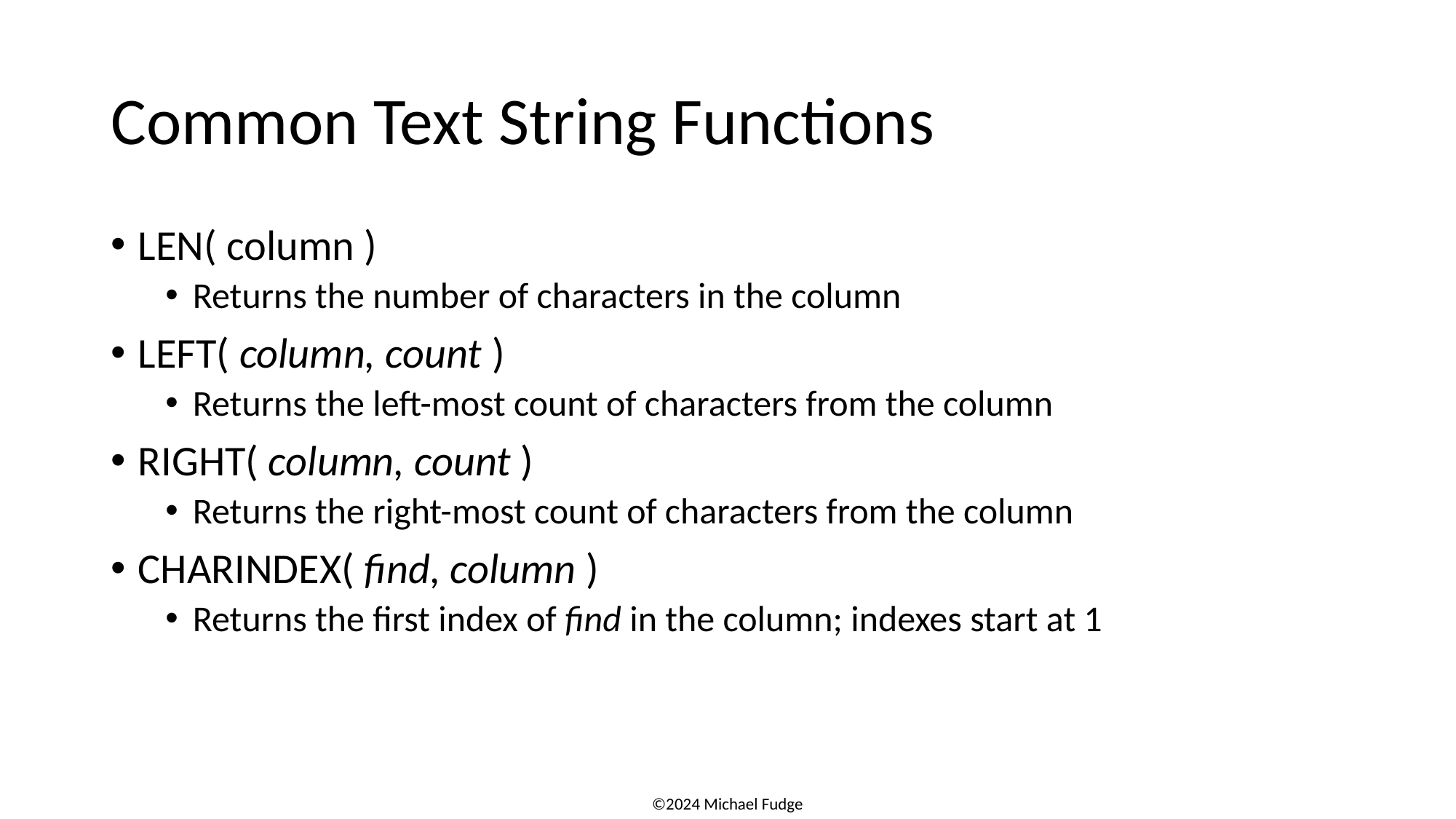

# Common Text String Functions
LEN( column )
Returns the number of characters in the column
LEFT( column, count )
Returns the left-most count of characters from the column
RIGHT( column, count )
Returns the right-most count of characters from the column
CHARINDEX( find, column )
Returns the first index of find in the column; indexes start at 1